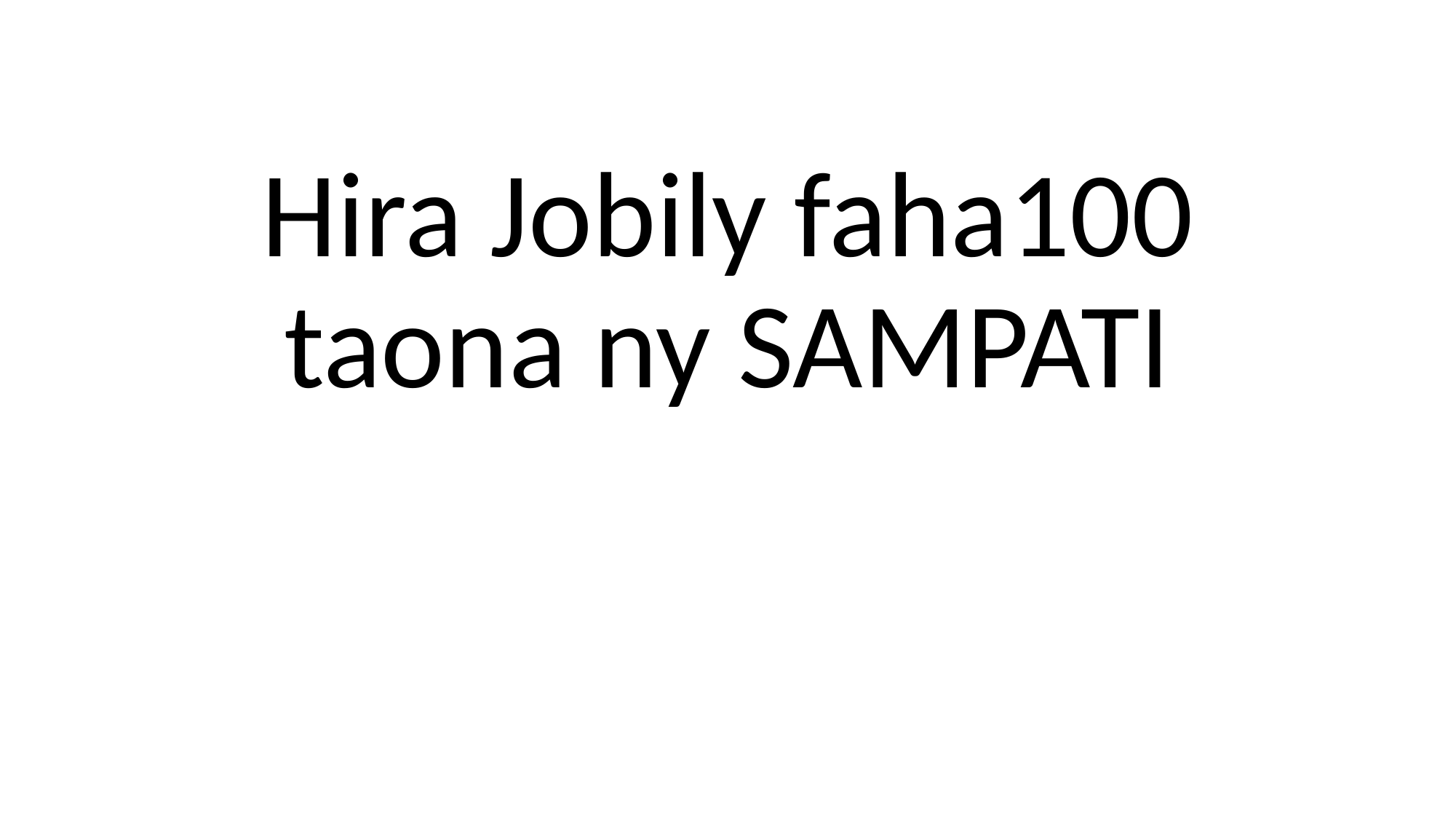

# Hira Jobily faha100 taona ny SAMPATI